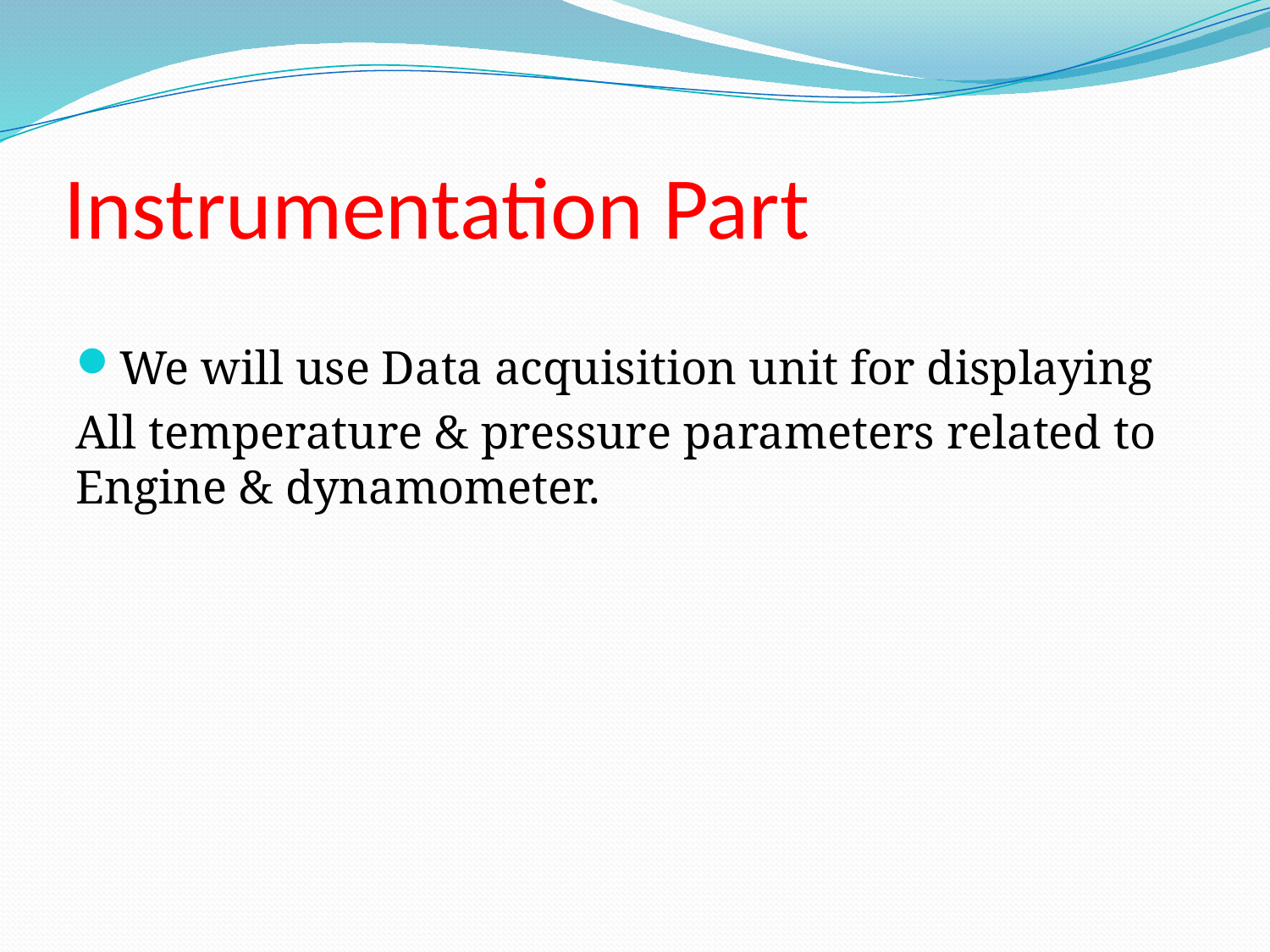

# Instrumentation Part

We will use Data acquisition unit for displaying
All temperature & pressure parameters related to Engine & dynamometer.